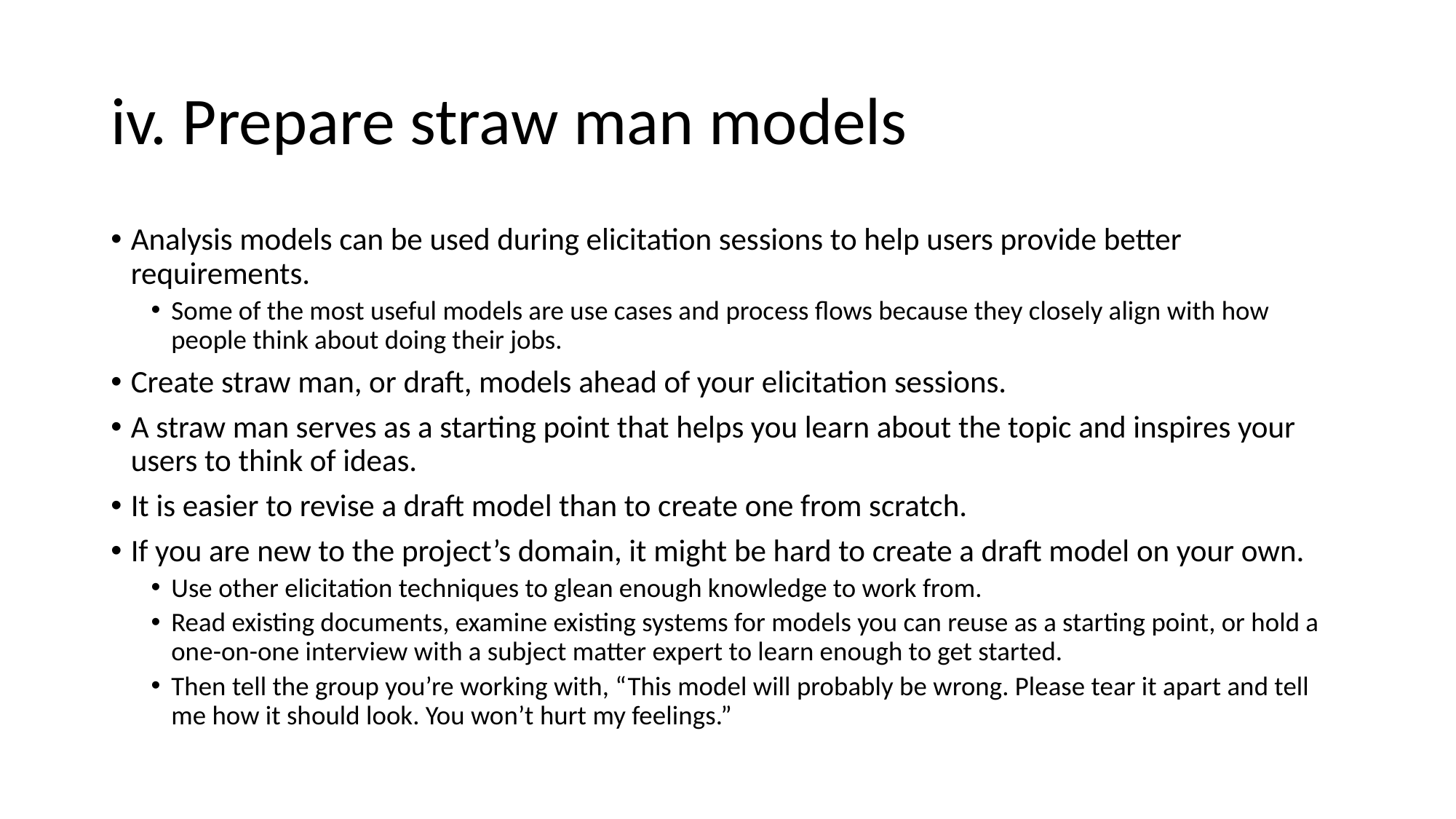

iv. Prepare straw man models
Analysis models can be used during elicitation sessions to help users provide better requirements.
Some of the most useful models are use cases and process flows because they closely align with how people think about doing their jobs.
Create straw man, or draft, models ahead of your elicitation sessions.
A straw man serves as a starting point that helps you learn about the topic and inspires your users to think of ideas.
It is easier to revise a draft model than to create one from scratch.
If you are new to the project’s domain, it might be hard to create a draft model on your own.
Use other elicitation techniques to glean enough knowledge to work from.
Read existing documents, examine existing systems for models you can reuse as a starting point, or hold a one-on-one interview with a subject matter expert to learn enough to get started.
Then tell the group you’re working with, “This model will probably be wrong. Please tear it apart and tell me how it should look. You won’t hurt my feelings.”